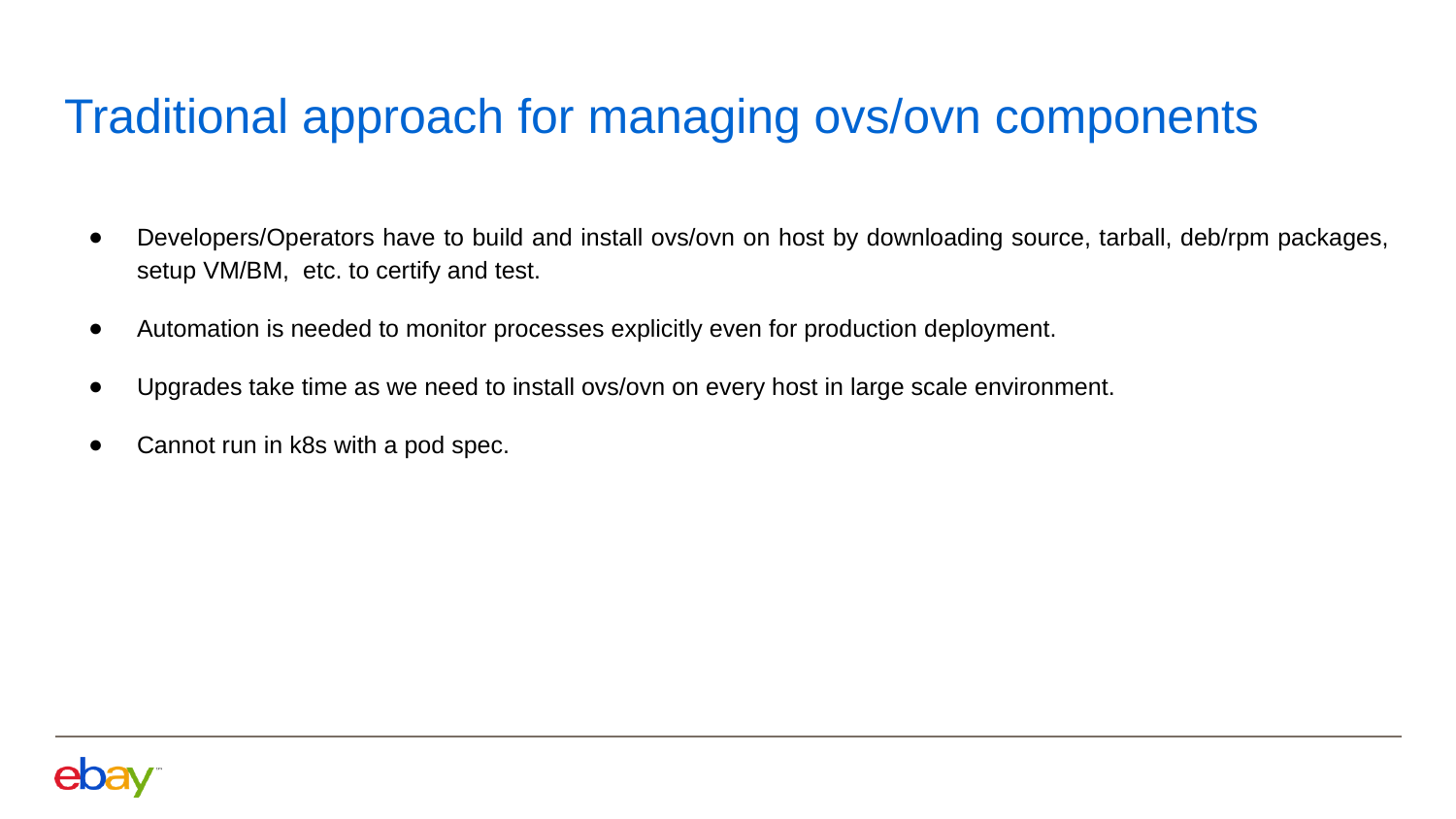

# Traditional approach for managing ovs/ovn components

Developers/Operators have to build and install ovs/ovn on host by downloading source, tarball, deb/rpm packages, setup VM/BM,  etc. to certify and test.

Automation is needed to monitor processes explicitly even for production deployment.

Upgrades take time as we need to install ovs/ovn on every host in large scale environment.

Cannot run in k8s with a pod spec.